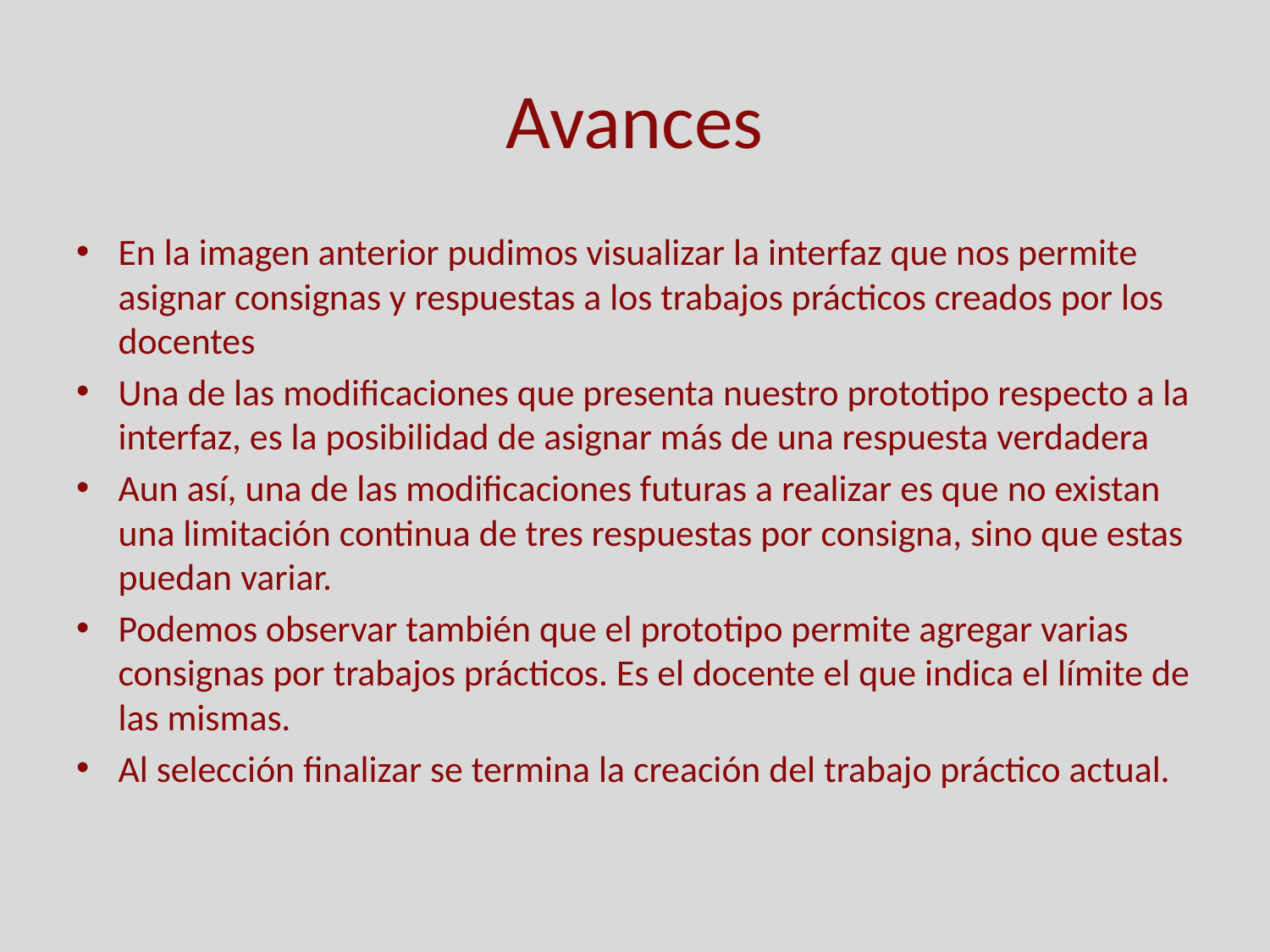

# Avances
En la imagen anterior pudimos visualizar la interfaz que nos permite asignar consignas y respuestas a los trabajos prácticos creados por los docentes
Una de las modificaciones que presenta nuestro prototipo respecto a la interfaz, es la posibilidad de asignar más de una respuesta verdadera
Aun así, una de las modificaciones futuras a realizar es que no existan una limitación continua de tres respuestas por consigna, sino que estas puedan variar.
Podemos observar también que el prototipo permite agregar varias consignas por trabajos prácticos. Es el docente el que indica el límite de las mismas.
Al selección finalizar se termina la creación del trabajo práctico actual.